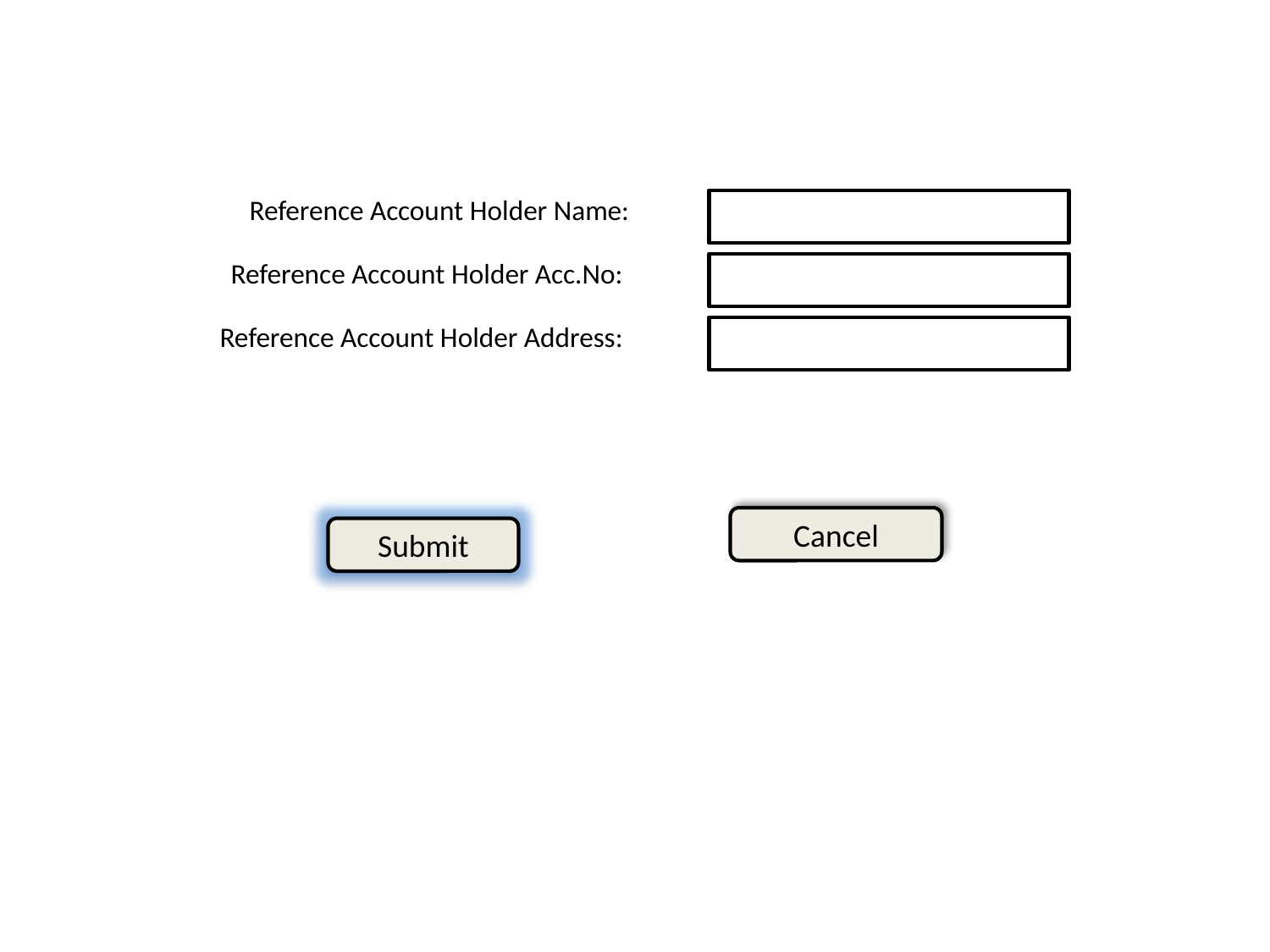

| Reference Account Holder Name: |
| --- |
| Reference Account Holder Acc.No: |
| Reference Account Holder Address: |

Cancel
Submit